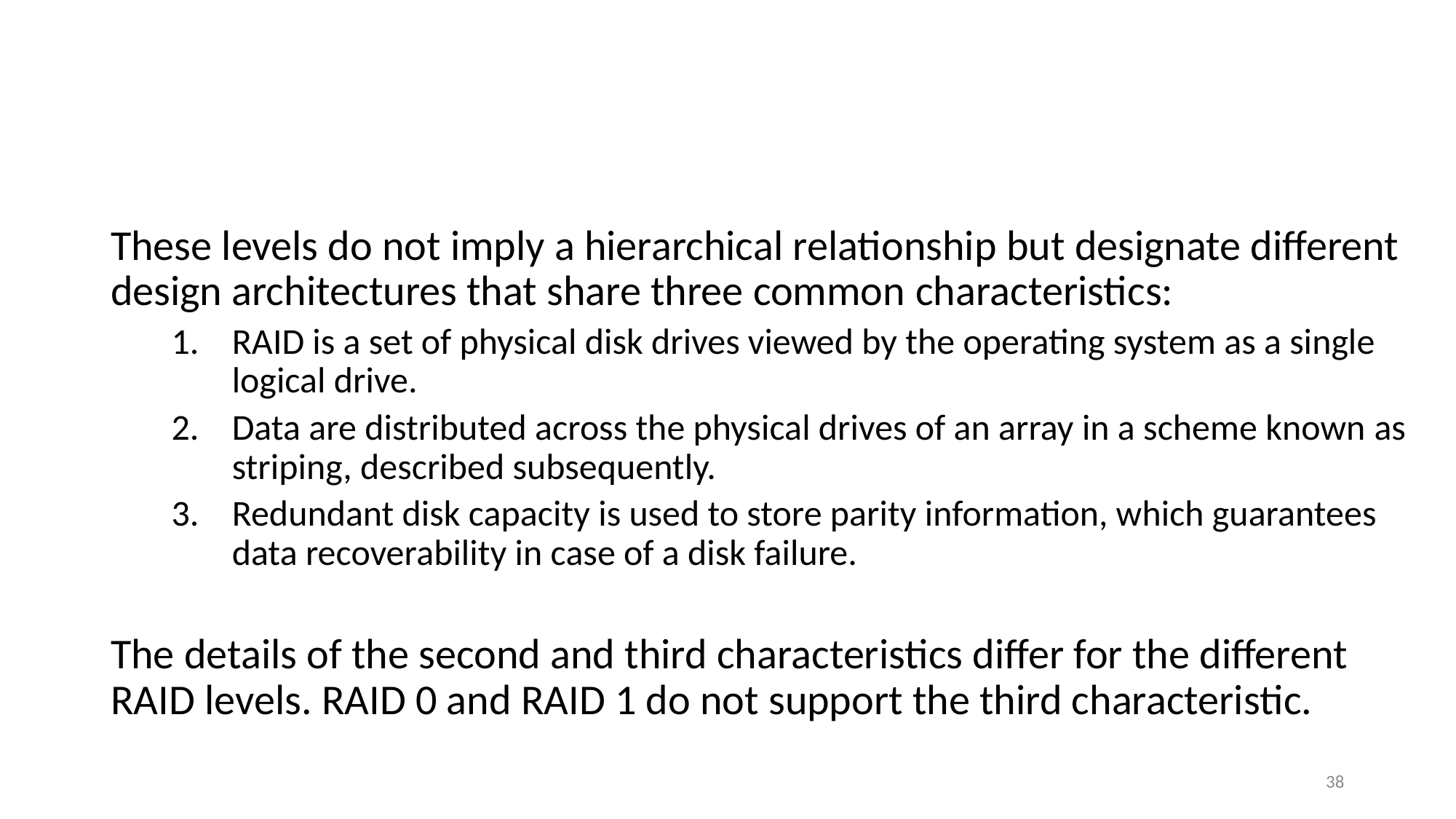

These levels do not imply a hierarchical relationship but designate different design architectures that share three common characteristics:
RAID is a set of physical disk drives viewed by the operating system as a single logical drive.
Data are distributed across the physical drives of an array in a scheme known as striping, described subsequently.
Redundant disk capacity is used to store parity information, which guarantees data recoverability in case of a disk failure.

The details of the second and third characteristics differ for the different RAID levels. RAID 0 and RAID 1 do not support the third characteristic.
38